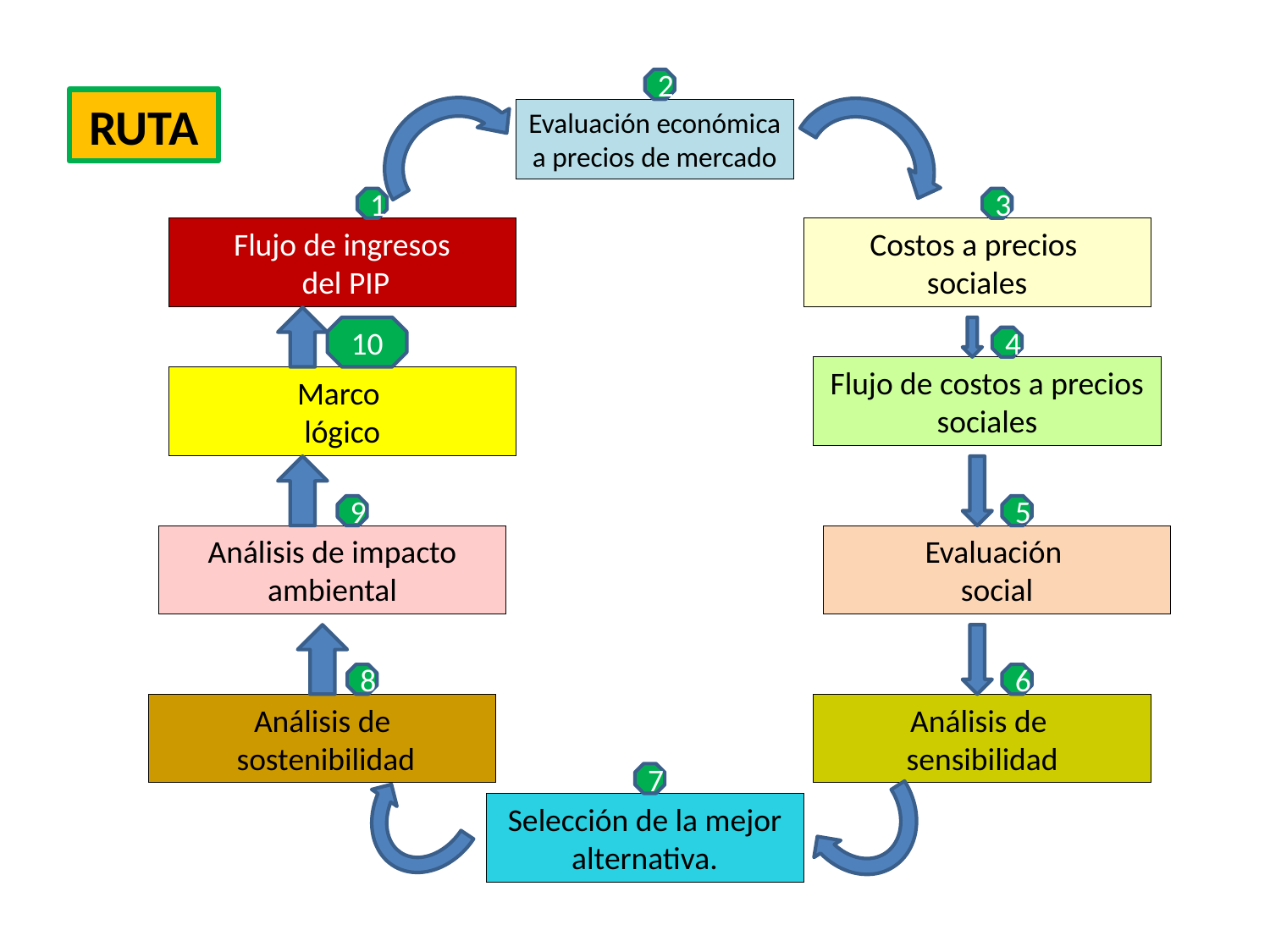

2
RUTA

Evaluación económica a precios de mercado
1
3
Flujo de ingresos
 del PIP
Costos a precios
sociales

10

4
Flujo de costos a precios sociales
Marco
lógico

9
5
Análisis de impacto ambiental
Evaluación
social

8
6
Análisis de
 sostenibilidad
Análisis de
sensibilidad

7
Selección de la mejor alternativa.